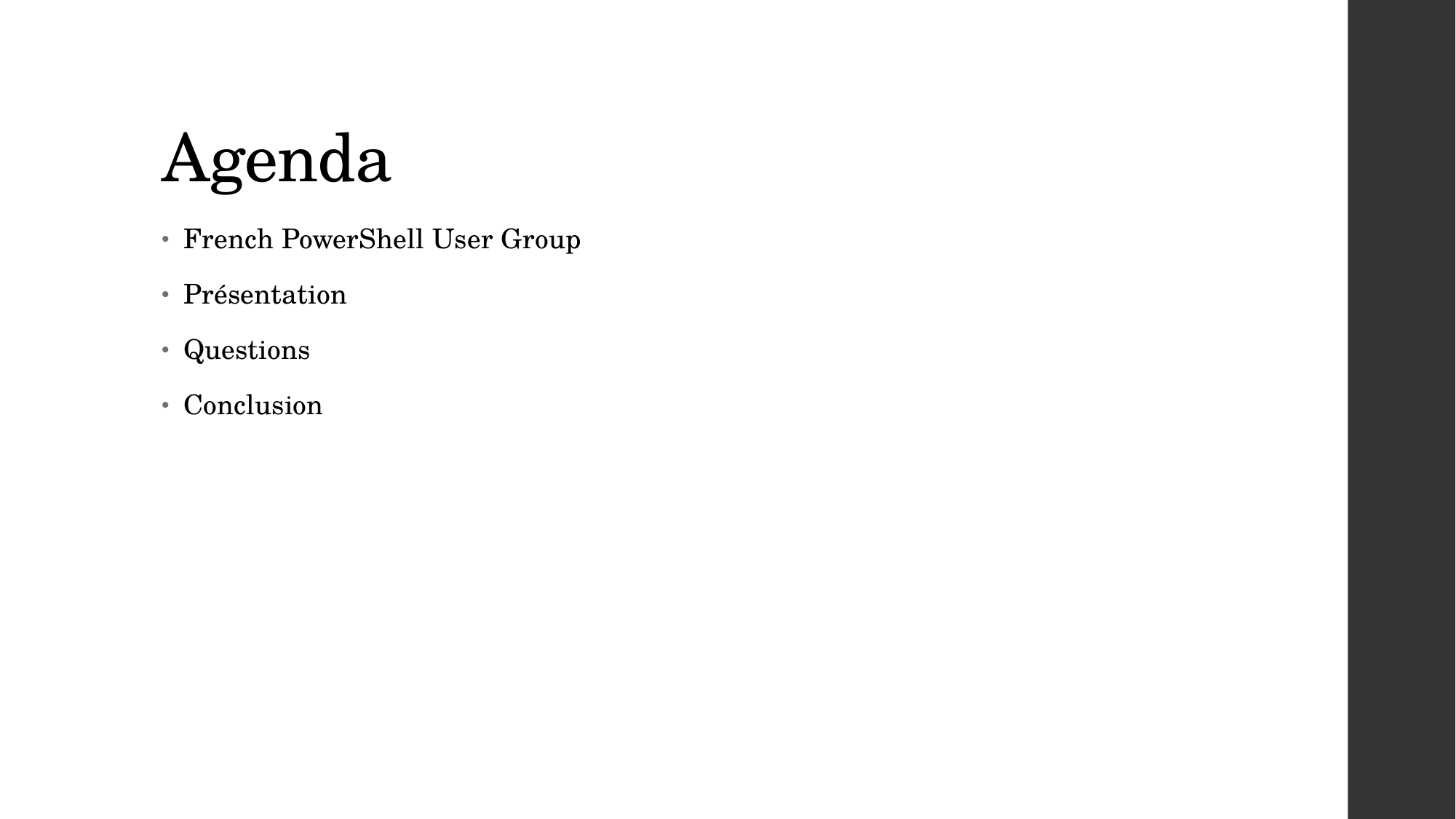

# Agenda
French PowerShell User Group
Présentation
Questions
Conclusion